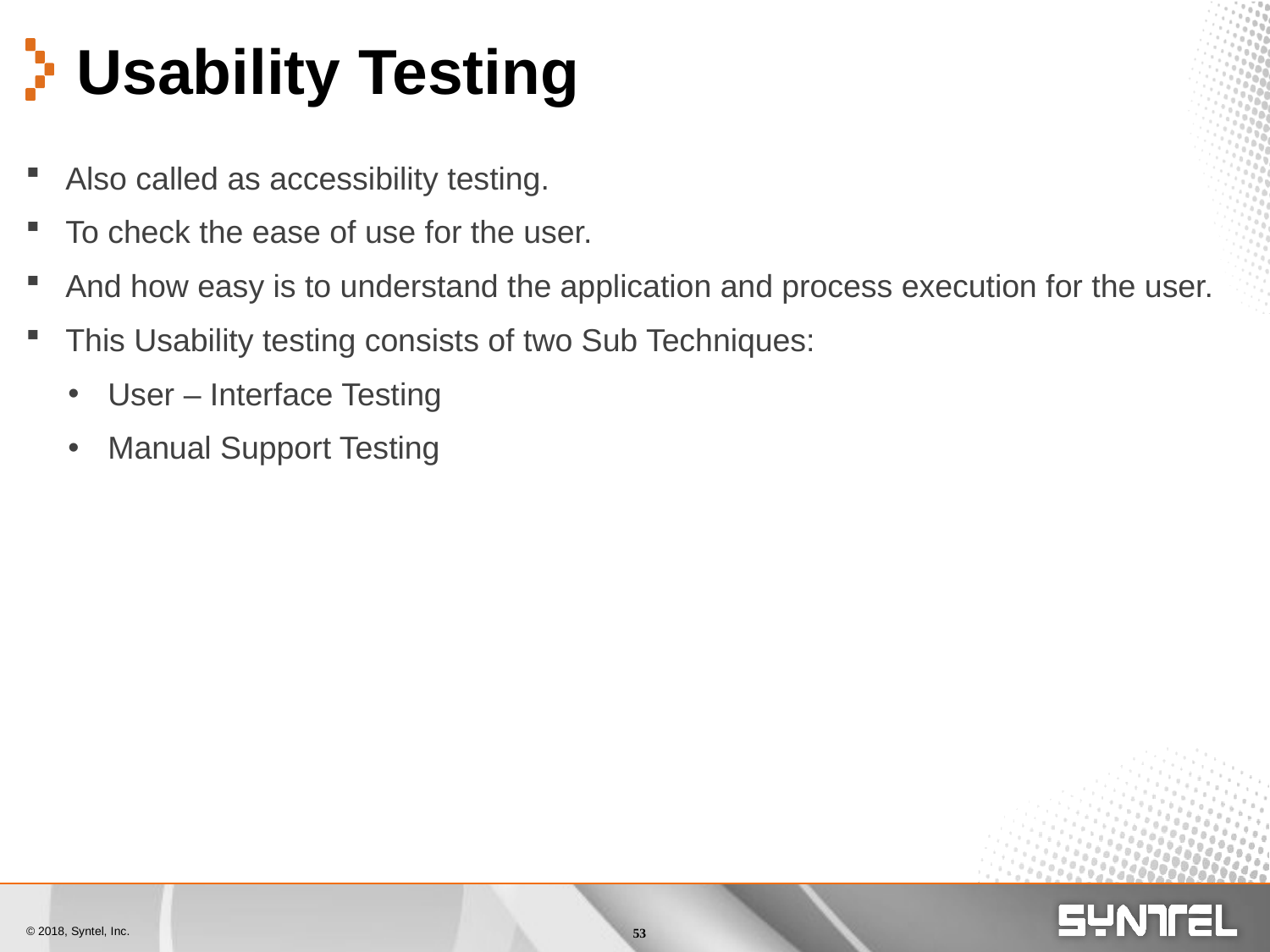

Usability Testing
Also called as accessibility testing.
To check the ease of use for the user.
And how easy is to understand the application and process execution for the user.
This Usability testing consists of two Sub Techniques:
User – Interface Testing
Manual Support Testing